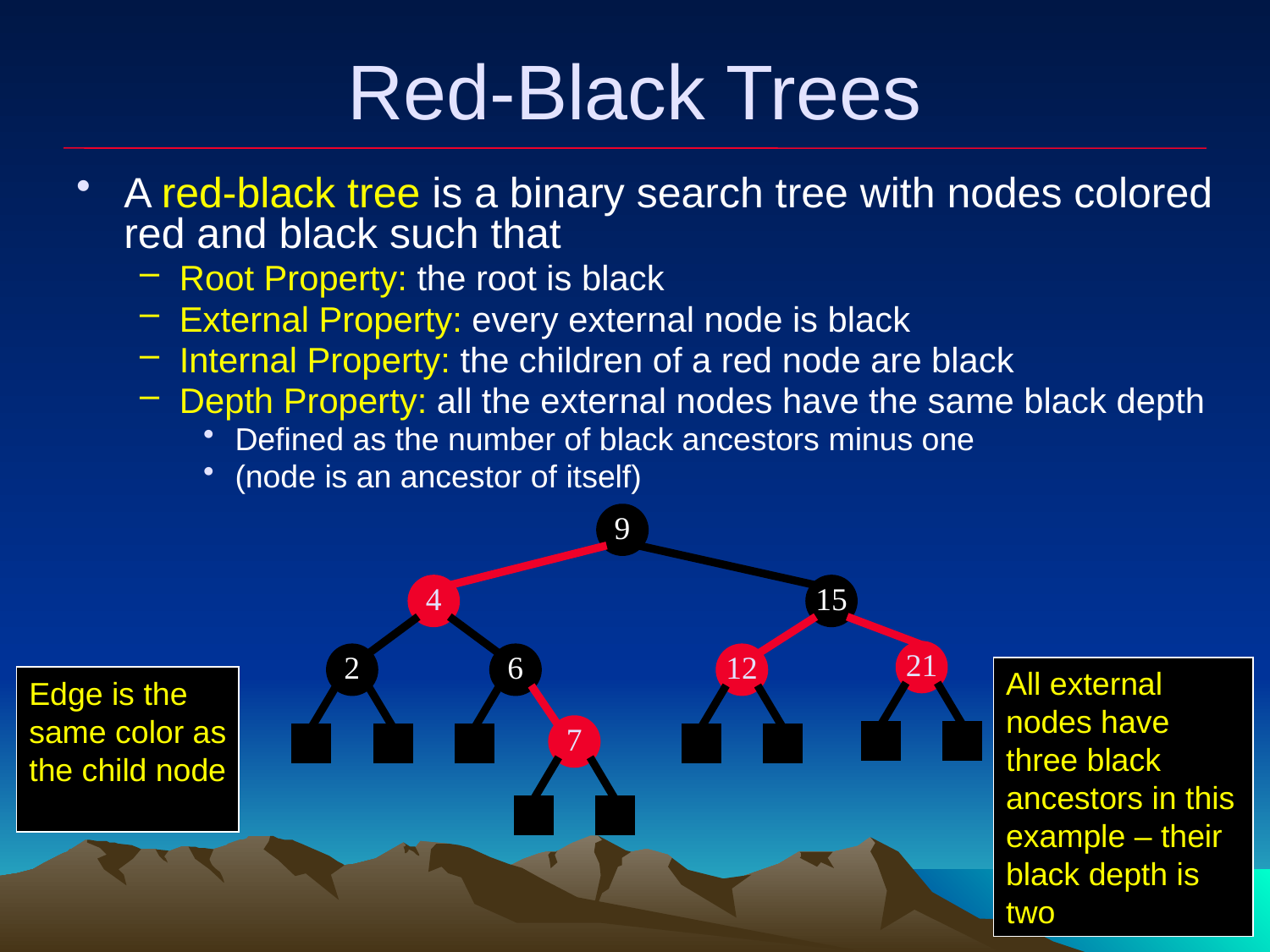

# Red-Black Trees
A red-black tree is a binary search tree with nodes colored red and black such that
Root Property: the root is black
External Property: every external node is black
Internal Property: the children of a red node are black
Depth Property: all the external nodes have the same black depth
Defined as the number of black ancestors minus one
(node is an ancestor of itself)
9
4
15
21
2
6
12
All external nodes have three black ancestors in this example – their black depth is two
Edge is the same color as the child node
7

106